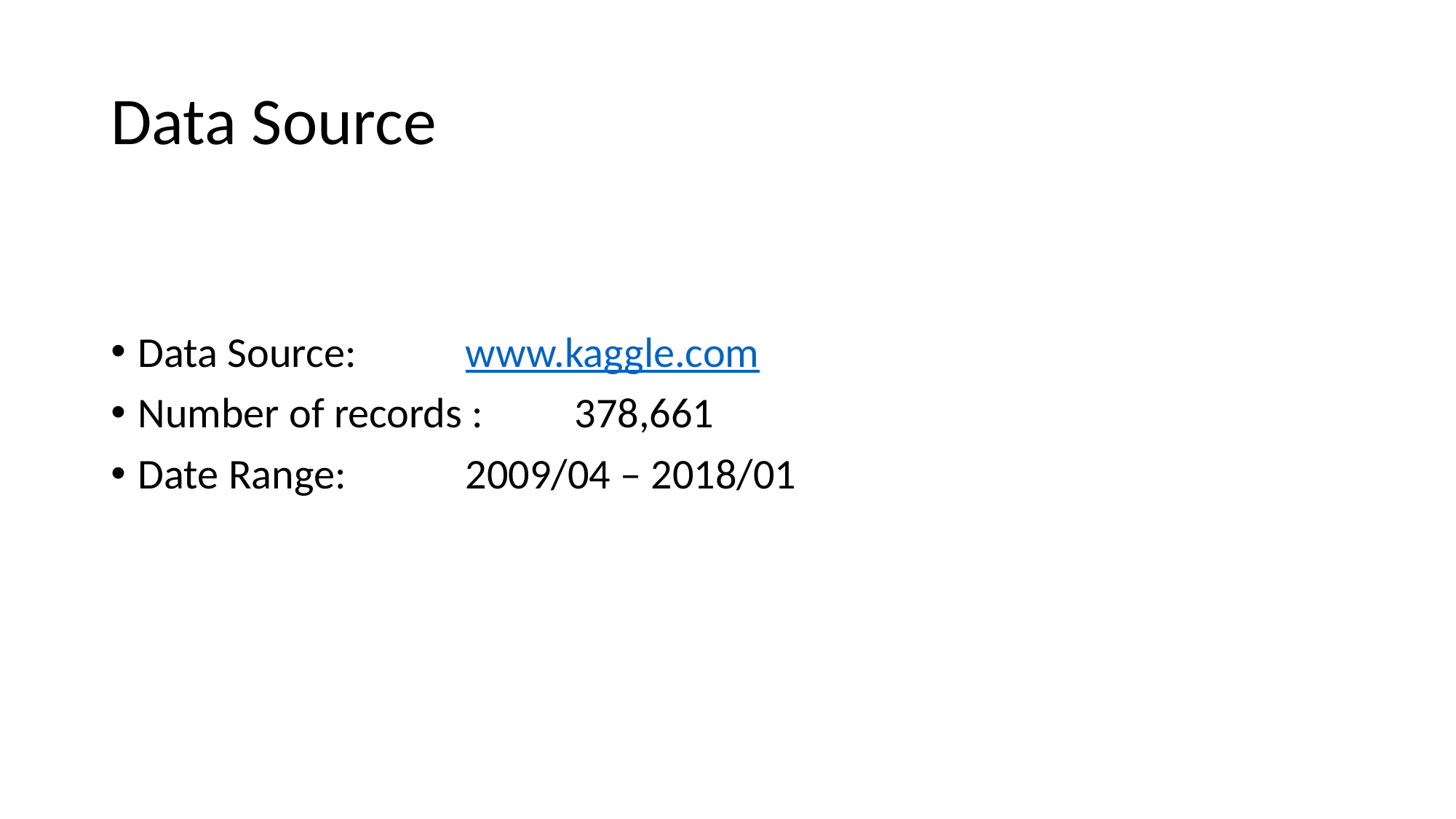

# Data Source

Data Source:		www.kaggle.com
Number of records :	378,661
Date Range:		2009/04 – 2018/01